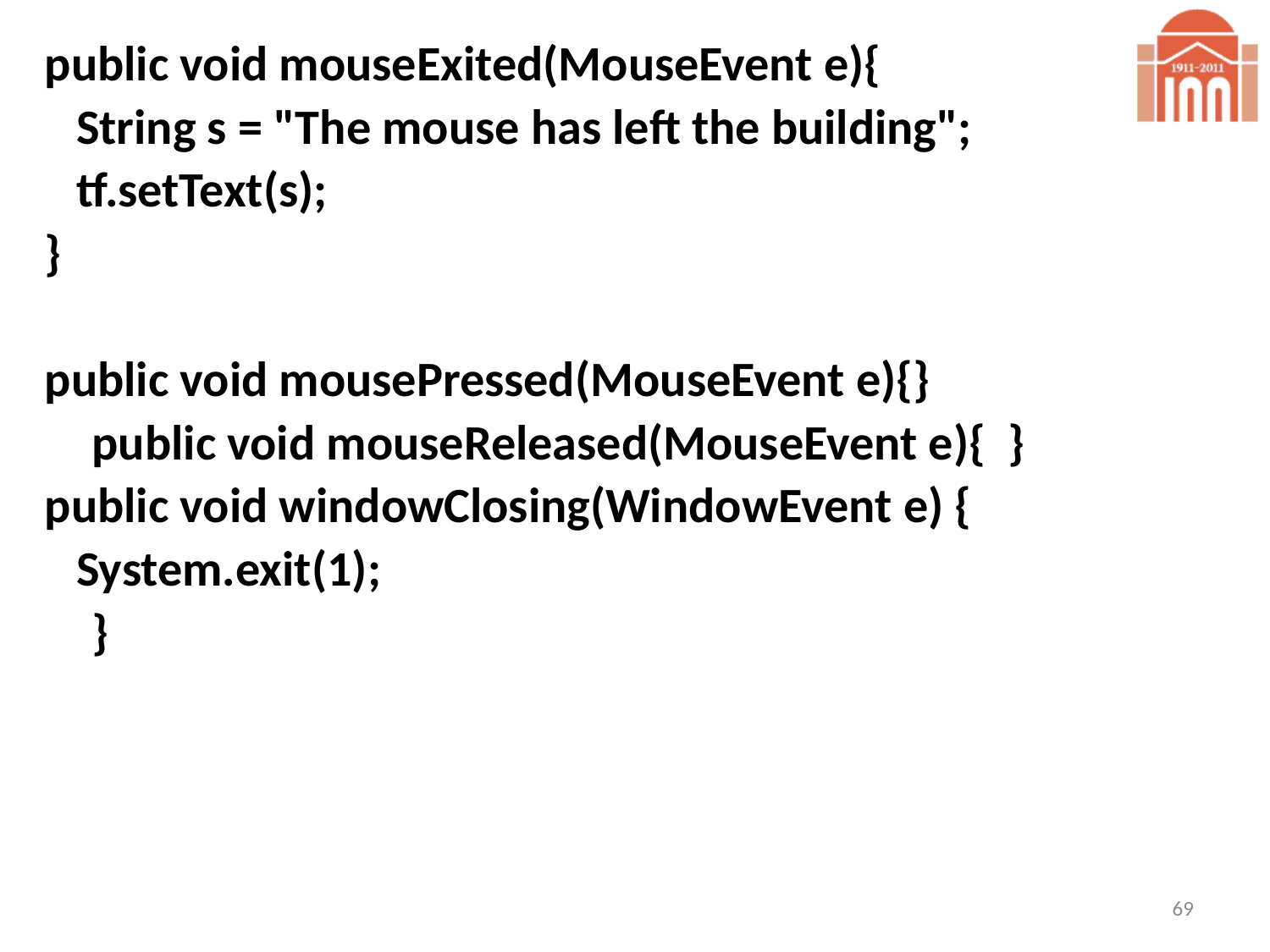

public void mouseExited(MouseEvent e){
	String s = "The mouse has left the building";
	tf.setText(s);
}

public void mousePressed(MouseEvent e){}
		public void mouseReleased(MouseEvent e){  }
public void windowClosing(WindowEvent e) {
	System.exit(1);
		}
69